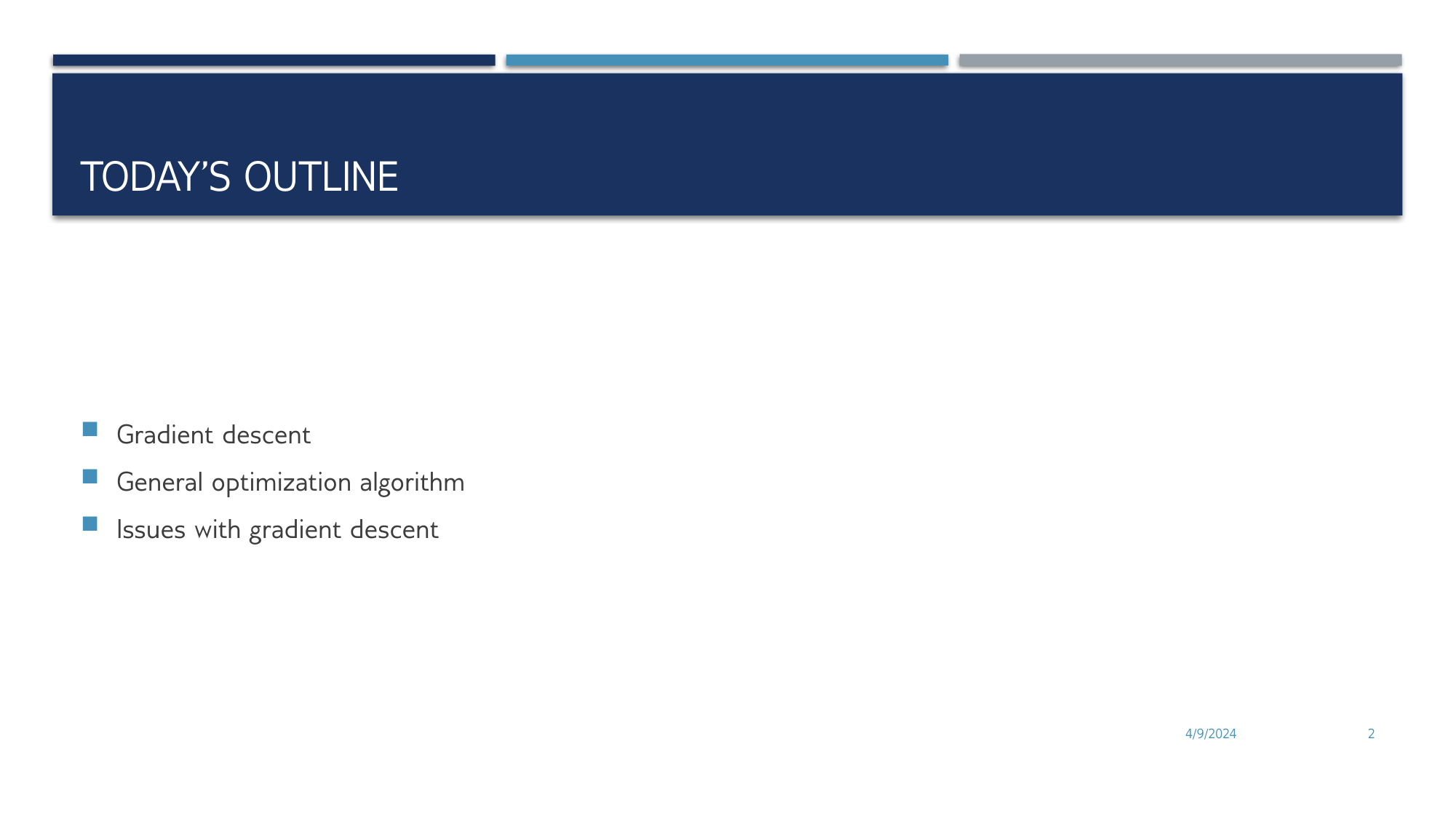

# Today’s Outline
Gradient descent
General optimization algorithm
Issues with gradient descent
4/9/2024
2